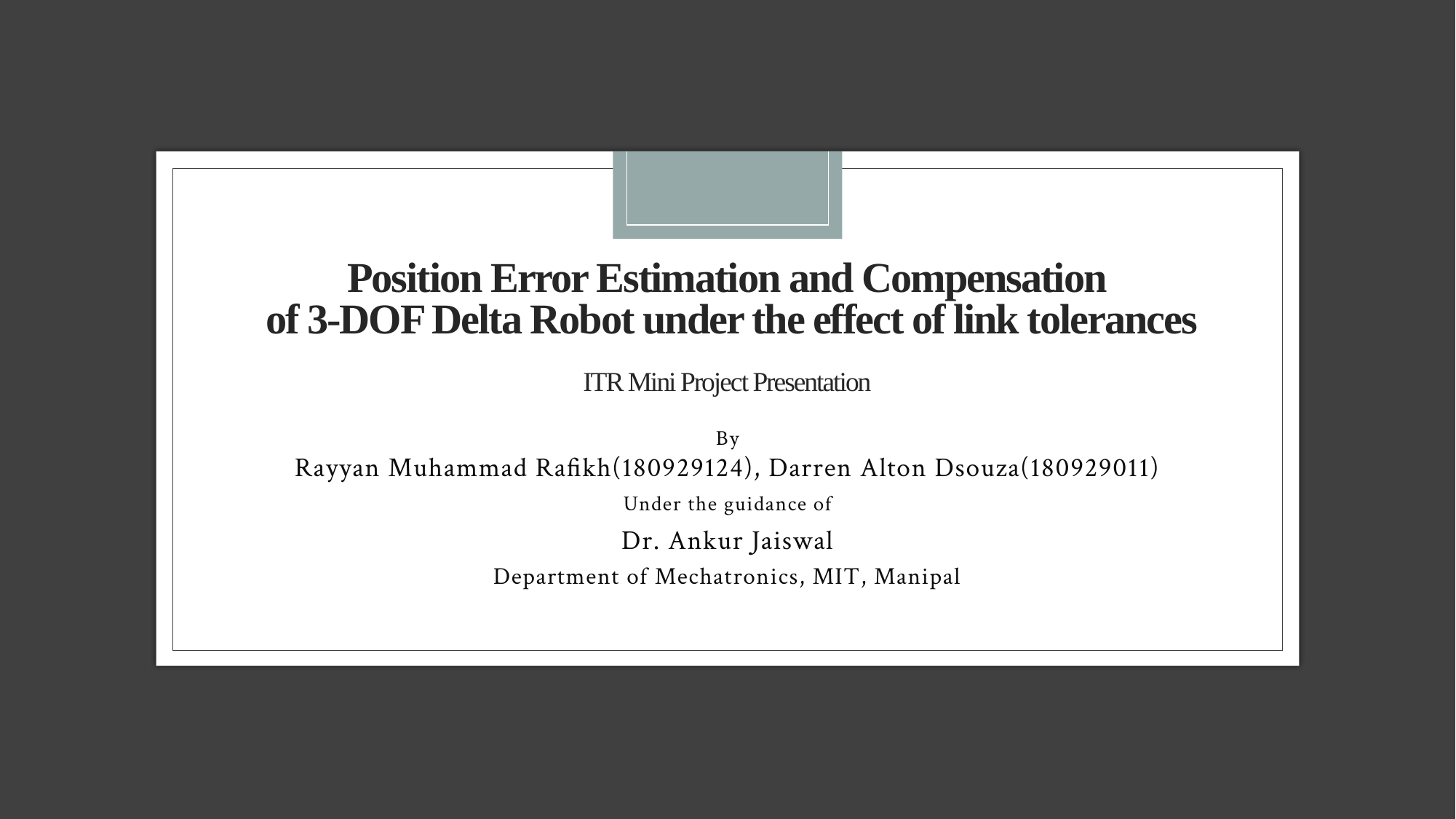

# Position Error Estimation and Compensation of 3-DOF Delta Robot under the effect of link tolerances ITR Mini Project Presentation
By
Rayyan Muhammad Rafikh(180929124), Darren Alton Dsouza(180929011)

Under the guidance of

Dr. Ankur Jaiswal

Department of Mechatronics, MIT, Manipal